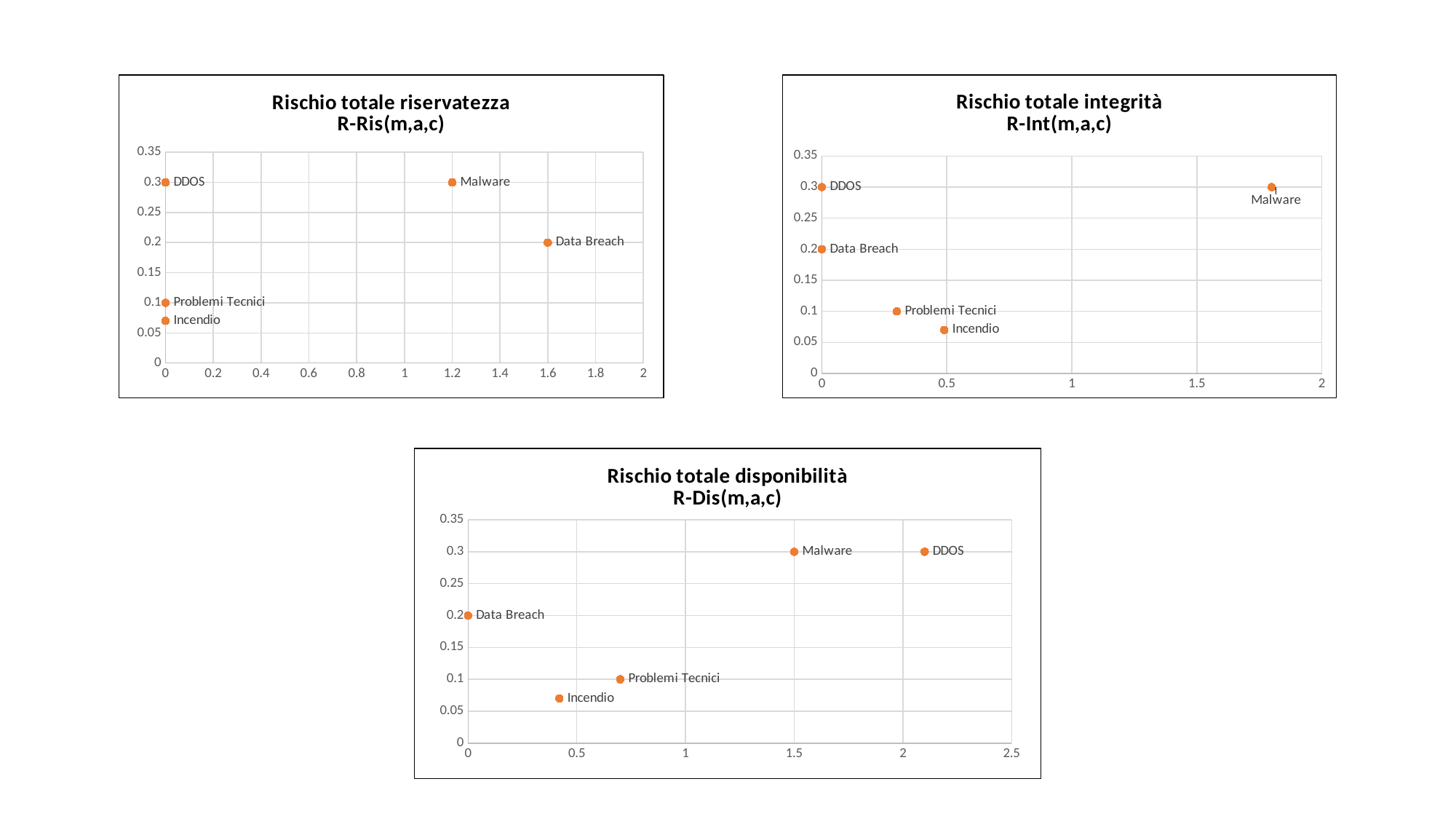

### Chart: Rischio totale riservatezza
R-Ris(m,a,c)

| Category |  |
|---|---|

### Chart: Rischio totale integrità
R-Int(m,a,c)

| Category |  |
|---|---|

### Chart: Rischio totale disponibilità
R-Dis(m,a,c)

| Category |  |
|---|---|